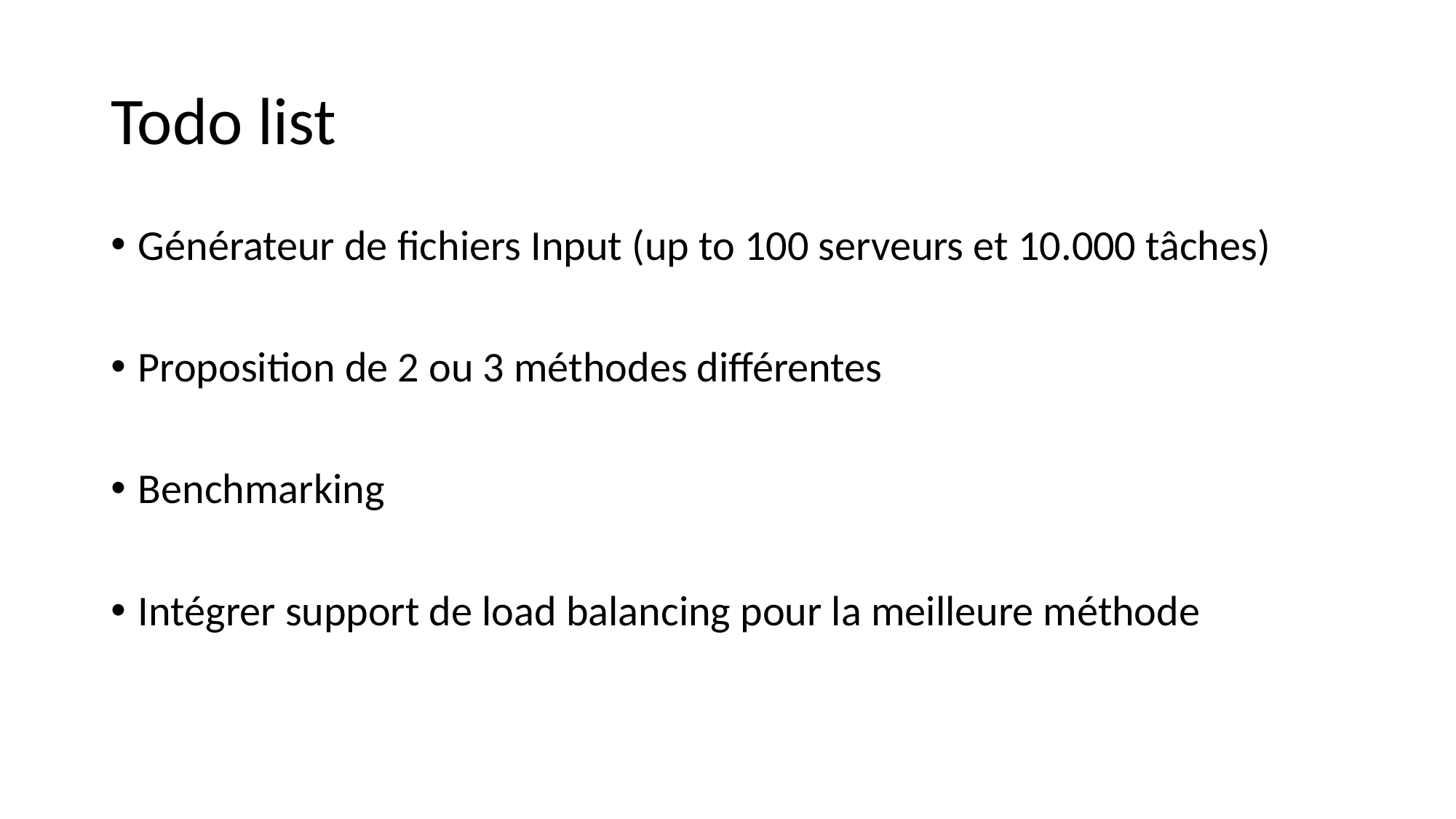

# Todo list
Générateur de fichiers Input (up to 100 serveurs et 10.000 tâches)

Proposition de 2 ou 3 méthodes différentes

Benchmarking

Intégrer support de load balancing pour la meilleure méthode